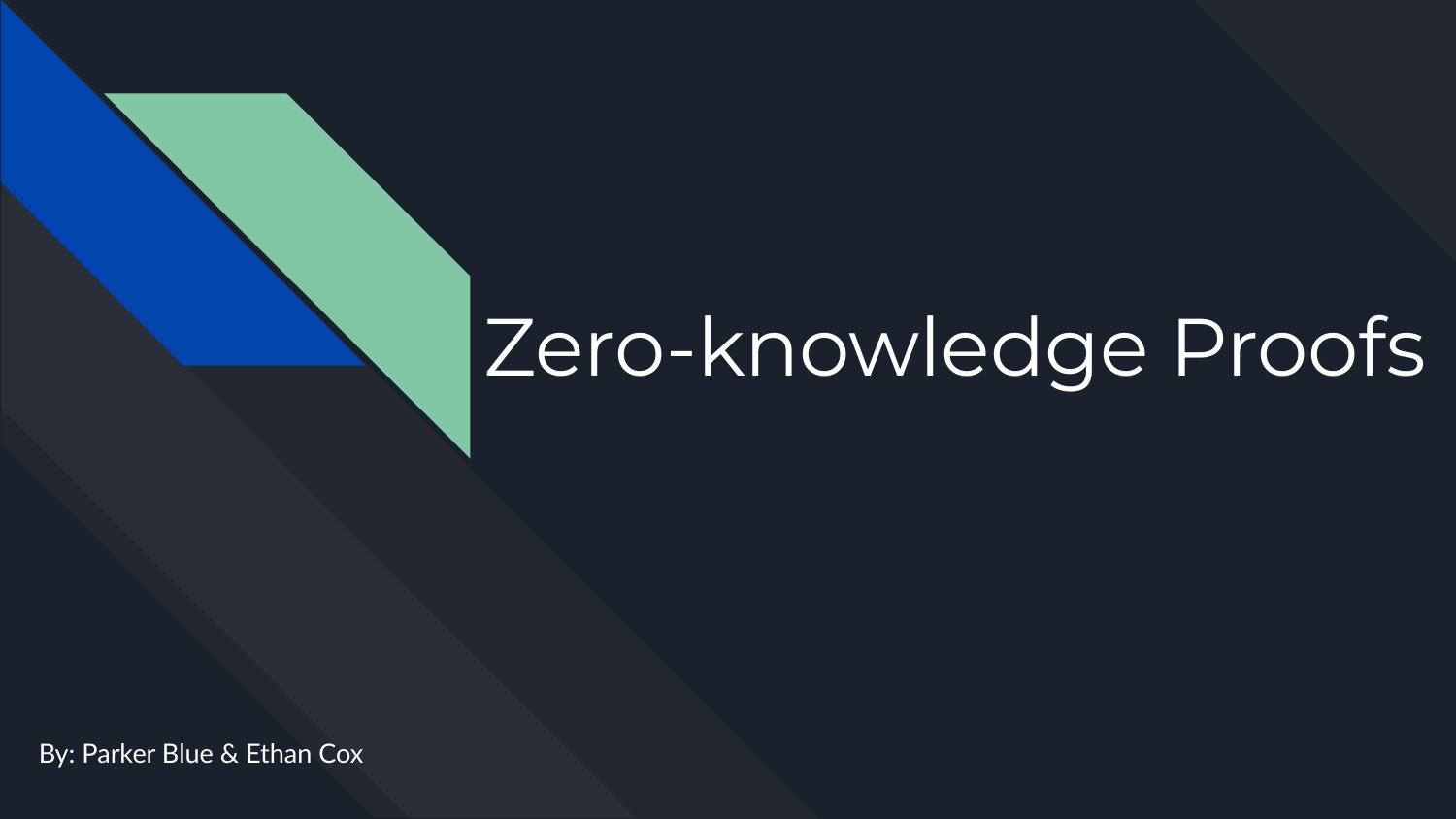

# Zero-knowledge Proofs
By: Parker Blue & Ethan Cox